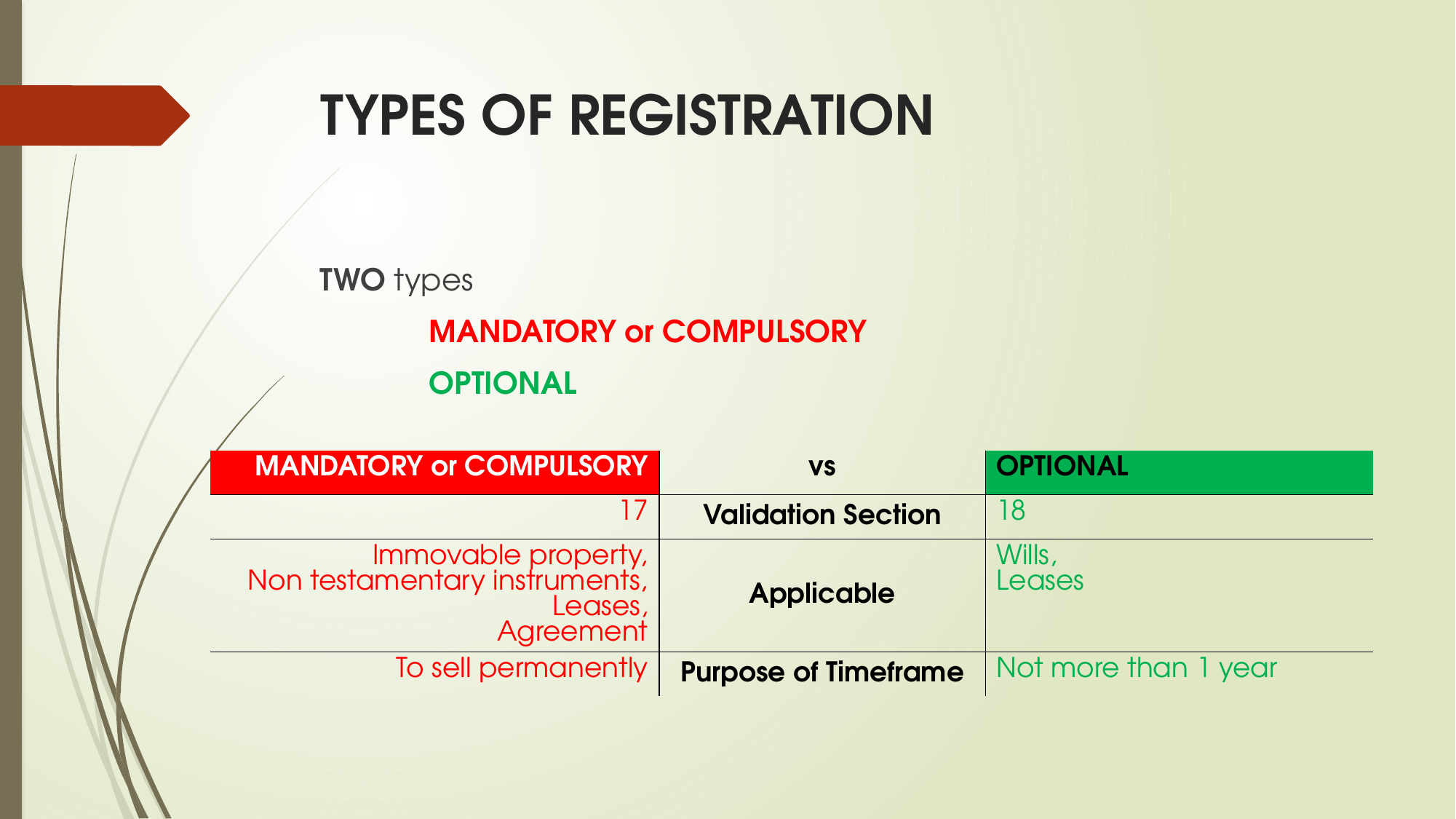

# TYPES OF REGISTRATION
TWO types
	MANDATORY or COMPULSORY
	OPTIONAL

| MANDATORY or COMPULSORY | vs | OPTIONAL |
| --- | --- | --- |
| 17 | Validation Section | 18 |
| Immovable property, Non testamentary instruments, Leases, Agreement | Applicable | Wills, Leases |
| To sell permanently | Purpose of Timeframe | Not more than 1 year |